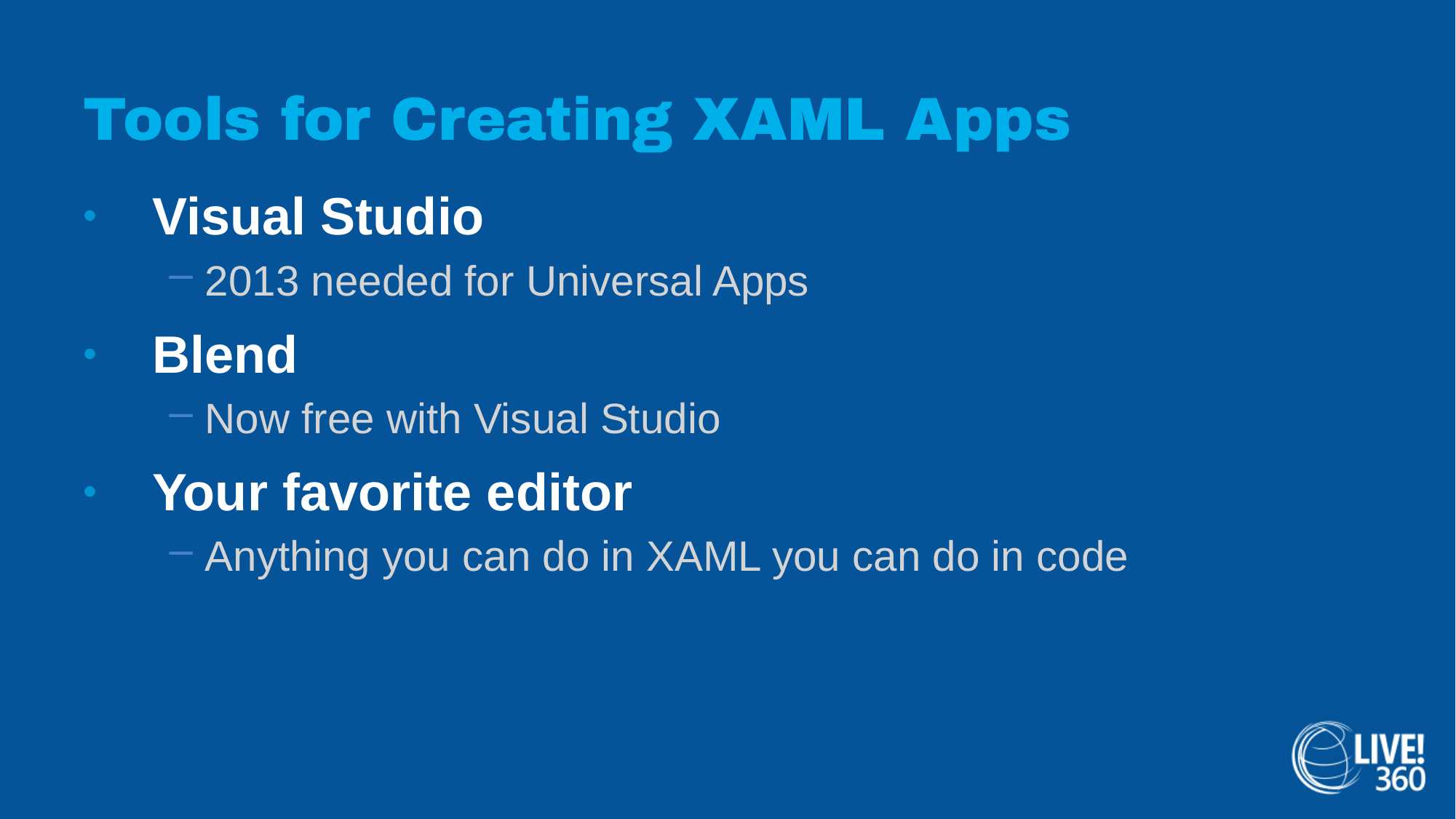

# Tools for Creating XAML Apps
Visual Studio
2013 needed for Universal Apps
Blend
Now free with Visual Studio
Your favorite editor
Anything you can do in XAML you can do in code